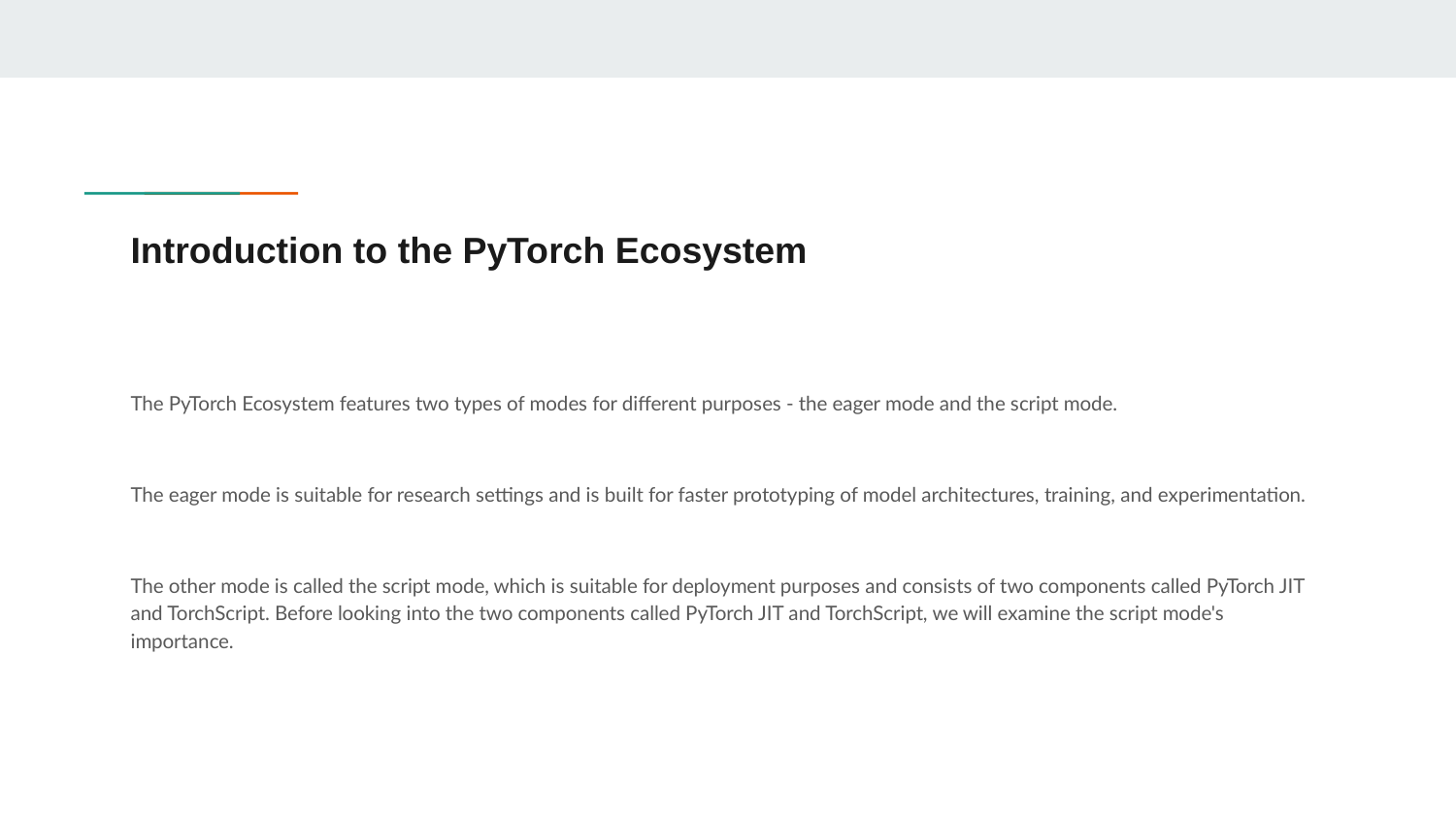

# Introduction to the PyTorch Ecosystem

The PyTorch Ecosystem features two types of modes for different purposes - the eager mode and the script mode.

The eager mode is suitable for research settings and is built for faster prototyping of model architectures, training, and experimentation.

The other mode is called the script mode, which is suitable for deployment purposes and consists of two components called PyTorch JIT and TorchScript. Before looking into the two components called PyTorch JIT and TorchScript, we will examine the script mode's importance.